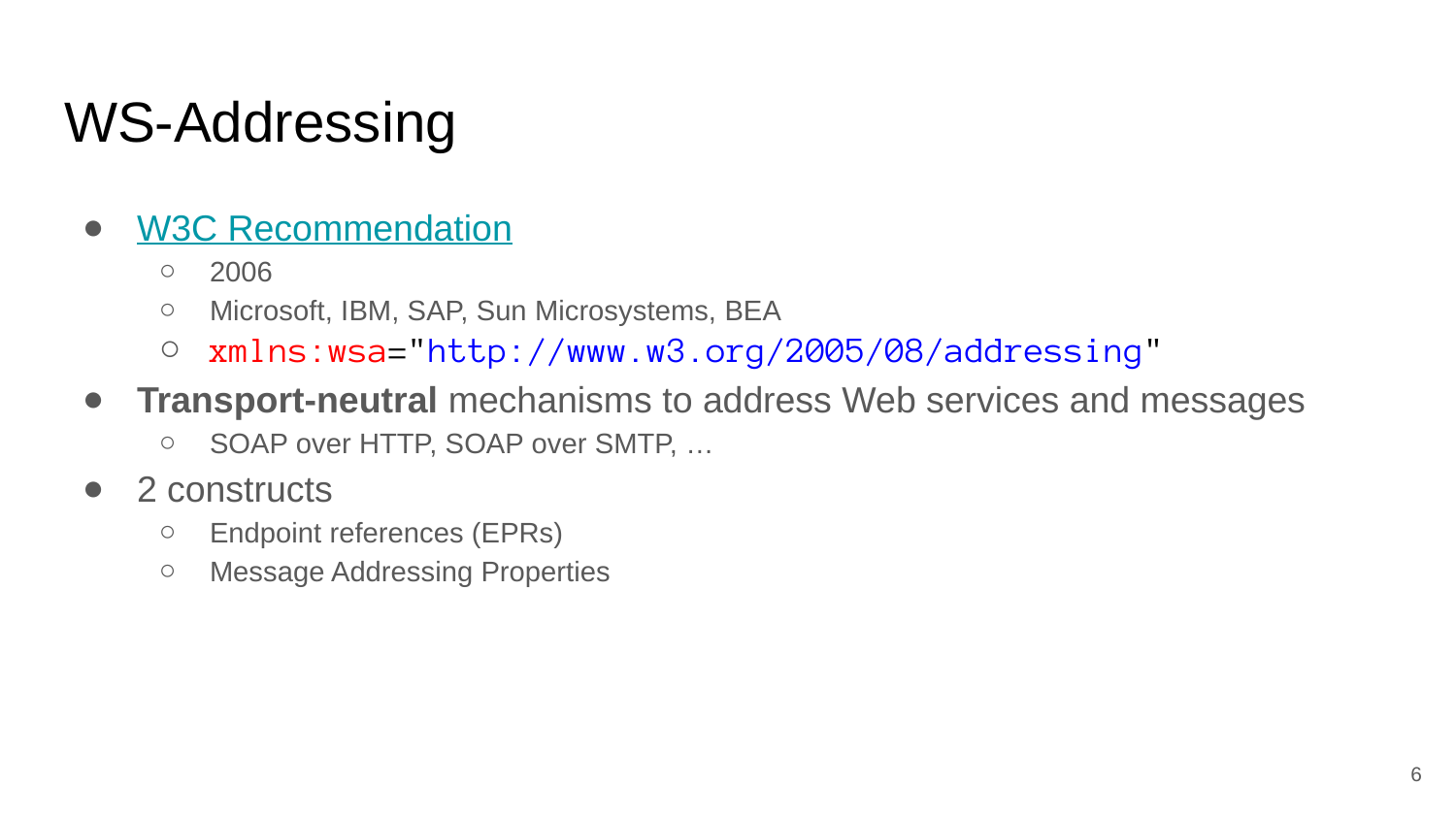

# WS-Addressing
W3C Recommendation
2006
Microsoft, IBM, SAP, Sun Microsystems, BEA
xmlns:wsa="http://www.w3.org/2005/08/addressing"
Transport-neutral mechanisms to address Web services and messages
SOAP over HTTP, SOAP over SMTP, …
2 constructs
Endpoint references (EPRs)
Message Addressing Properties
6